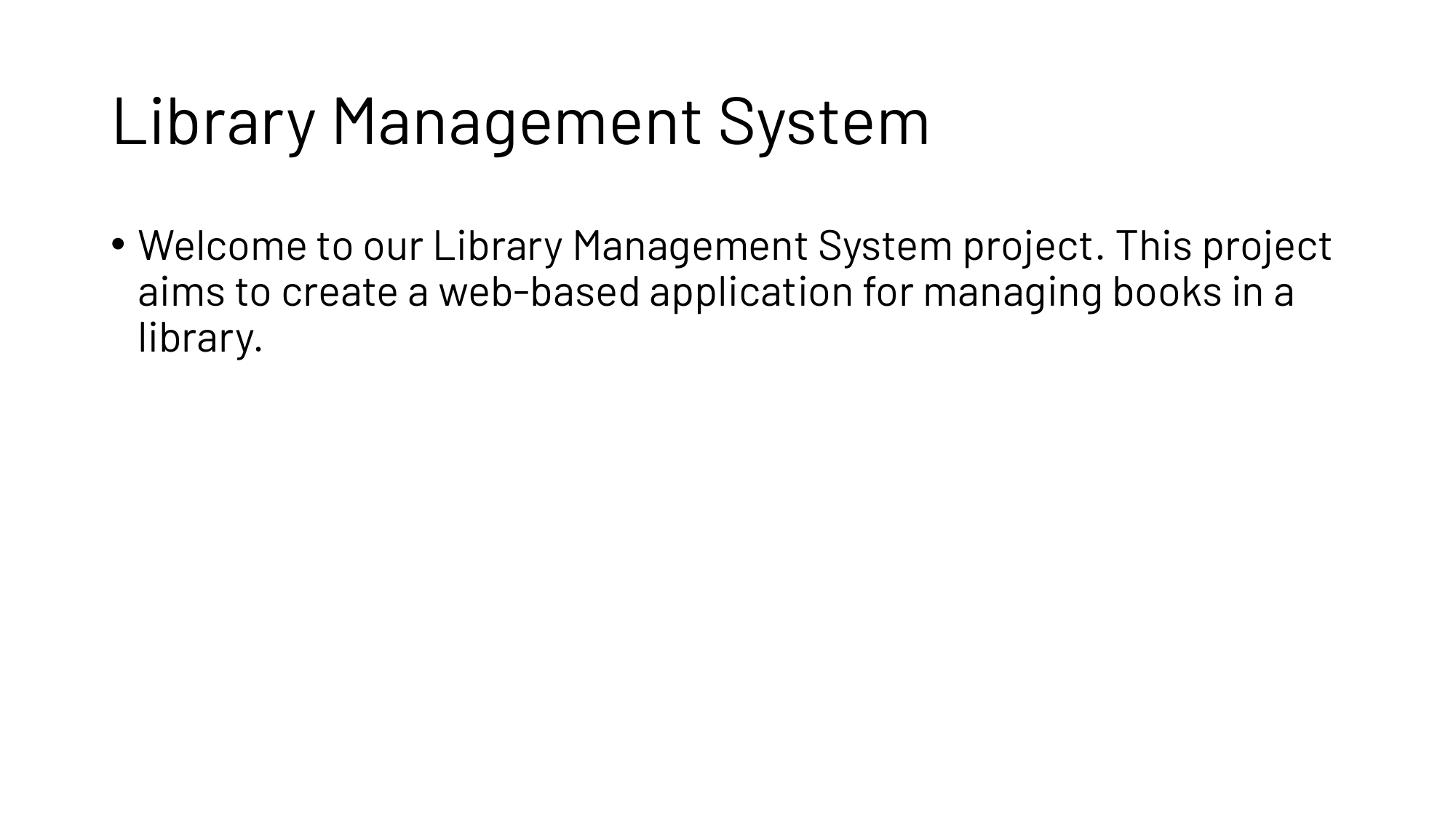

# Library Management System
Welcome to our Library Management System project. This project aims to create a web-based application for managing books in a library.